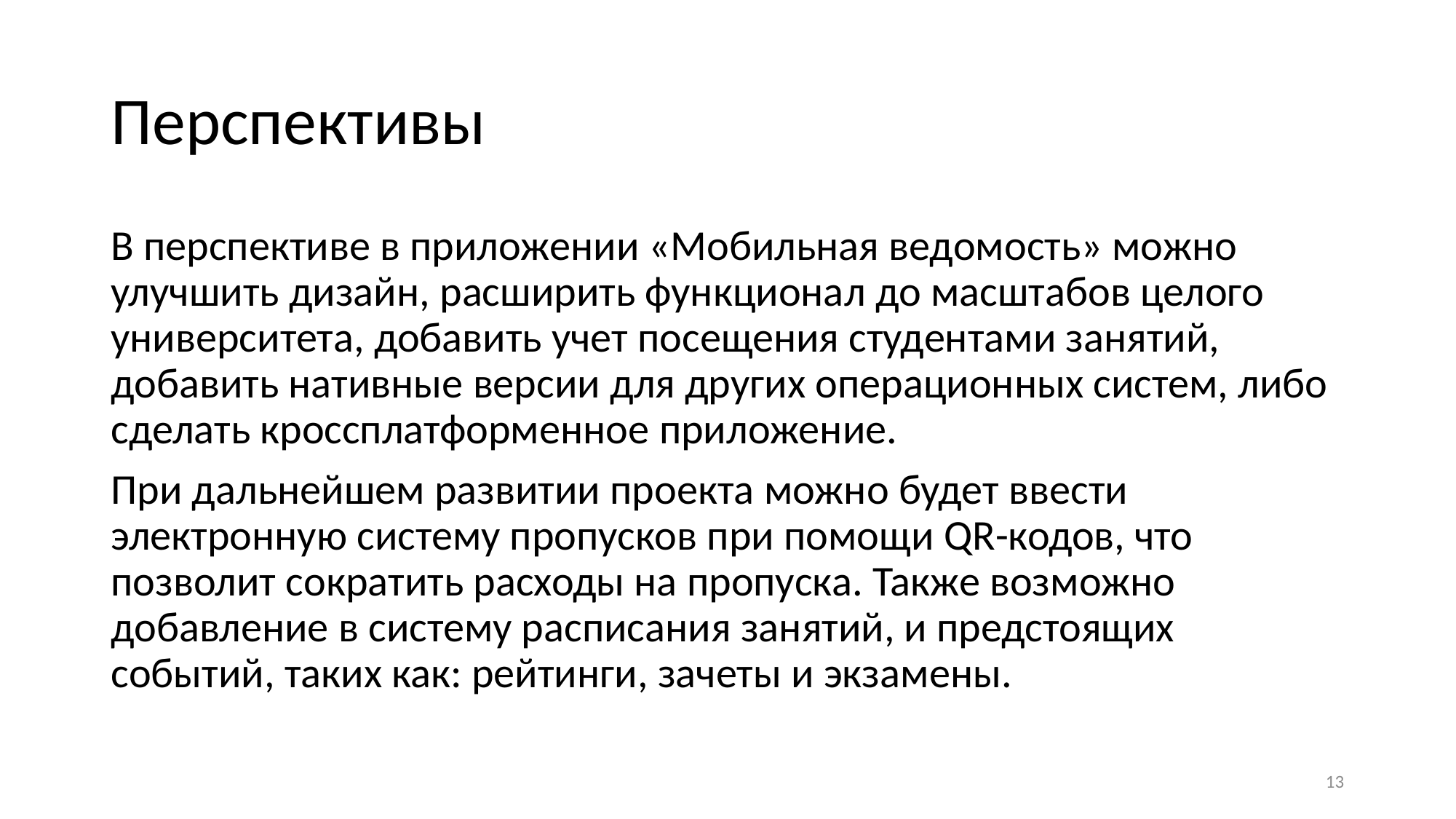

# Перспективы
В перспективе в приложении «Мобильная ведомость» можно улучшить дизайн, расширить функционал до масштабов целого университета, добавить учет посещения студентами занятий, добавить нативные версии для других операционных систем, либо сделать кроссплатформенное приложение.
При дальнейшем развитии проекта можно будет ввести электронную систему пропусков при помощи QR-кодов, что позволит сократить расходы на пропуска. Также возможно добавление в систему расписания занятий, и предстоящих событий, таких как: рейтинги, зачеты и экзамены.

13